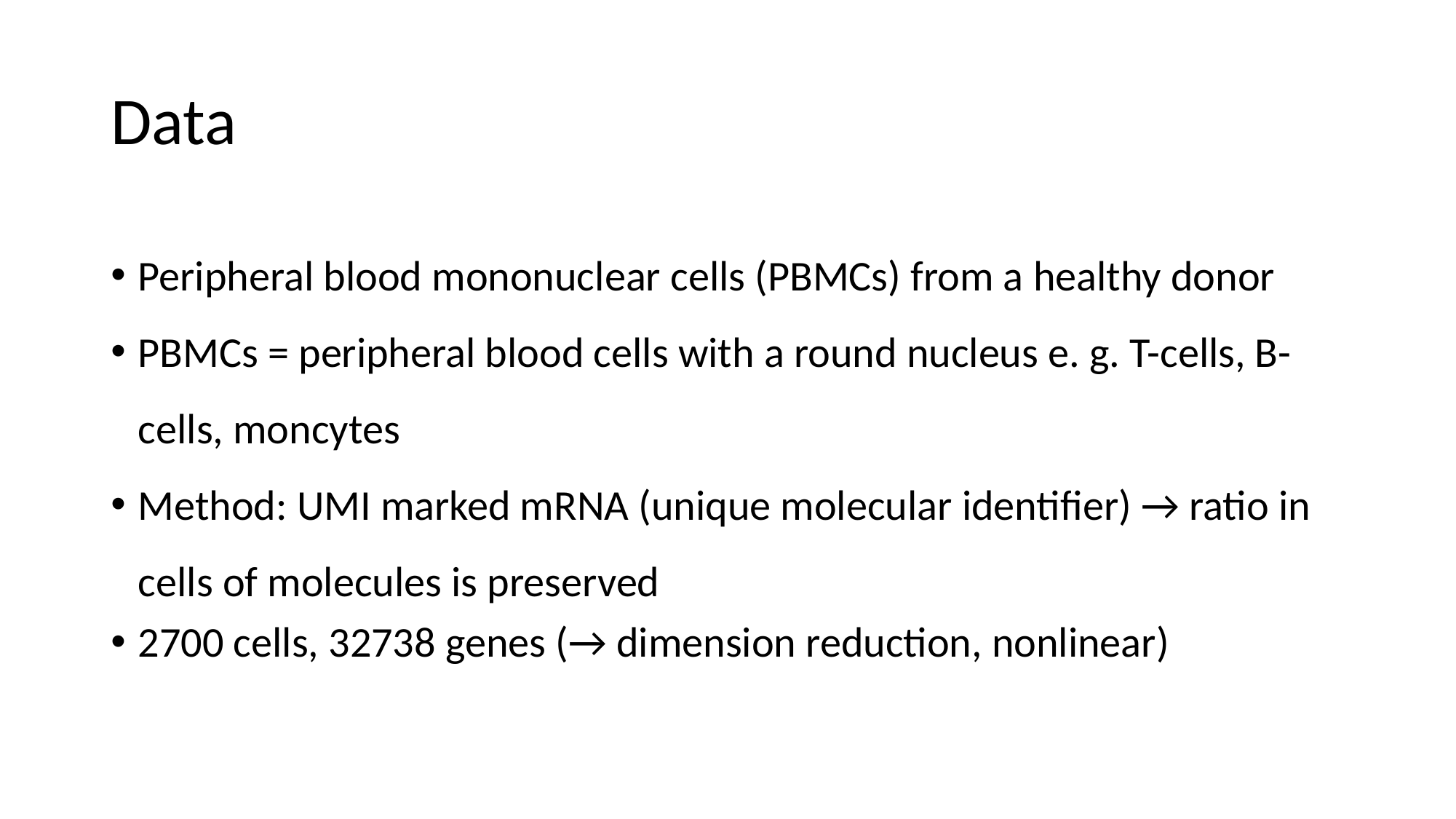

Data
Peripheral blood mononuclear cells (PBMCs) from a healthy donor
PBMCs = peripheral blood cells with a round nucleus e. g. T-cells, B-cells, moncytes
Method: UMI marked mRNA (unique molecular identifier) → ratio in cells of molecules is preserved
2700 cells, 32738 genes (→ dimension reduction, nonlinear)